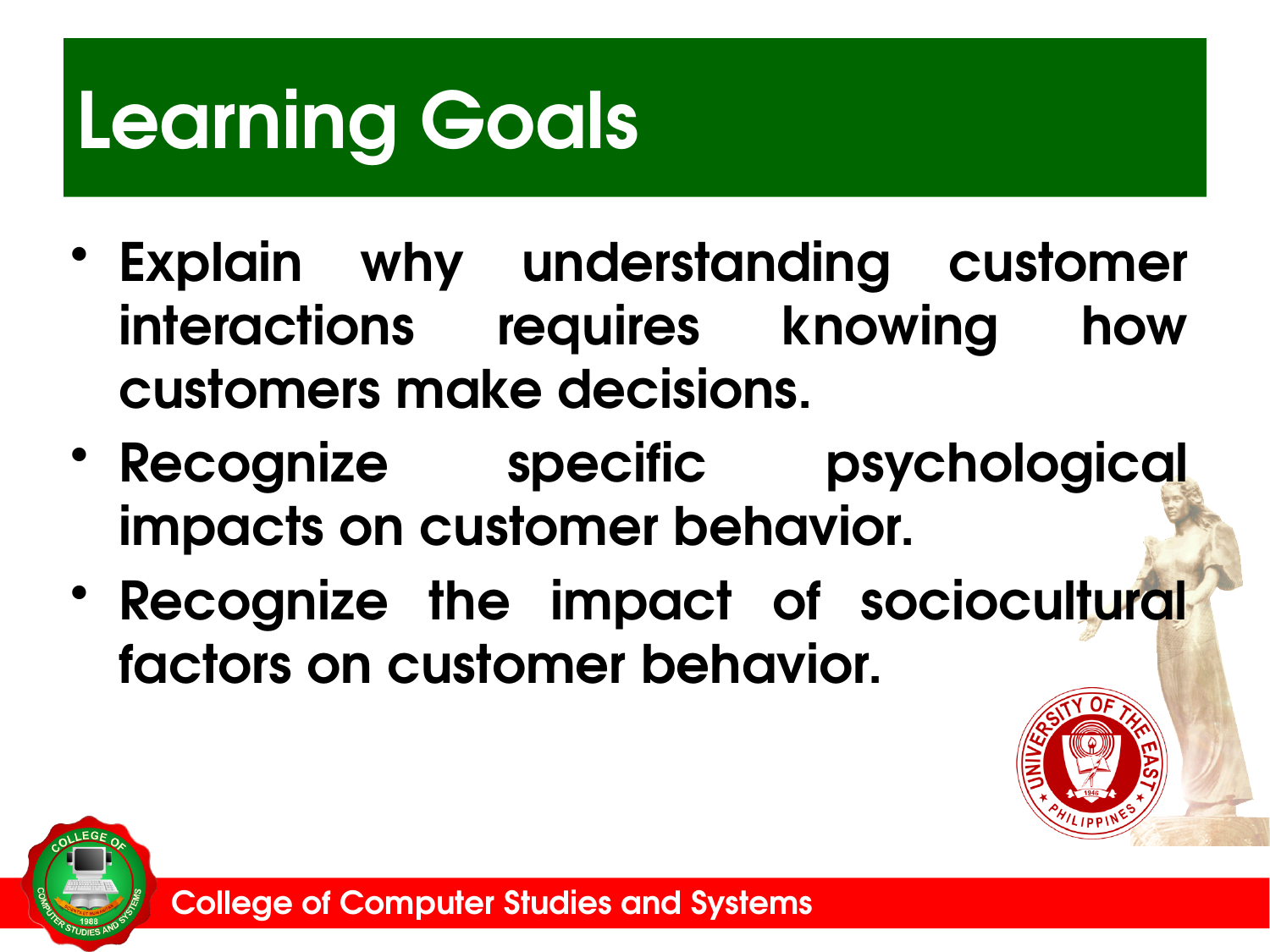

# Learning Goals
Explain why understanding customer interactions requires knowing how customers make decisions.
Recognize specific psychological impacts on customer behavior.
Recognize the impact of sociocultural factors on customer behavior.